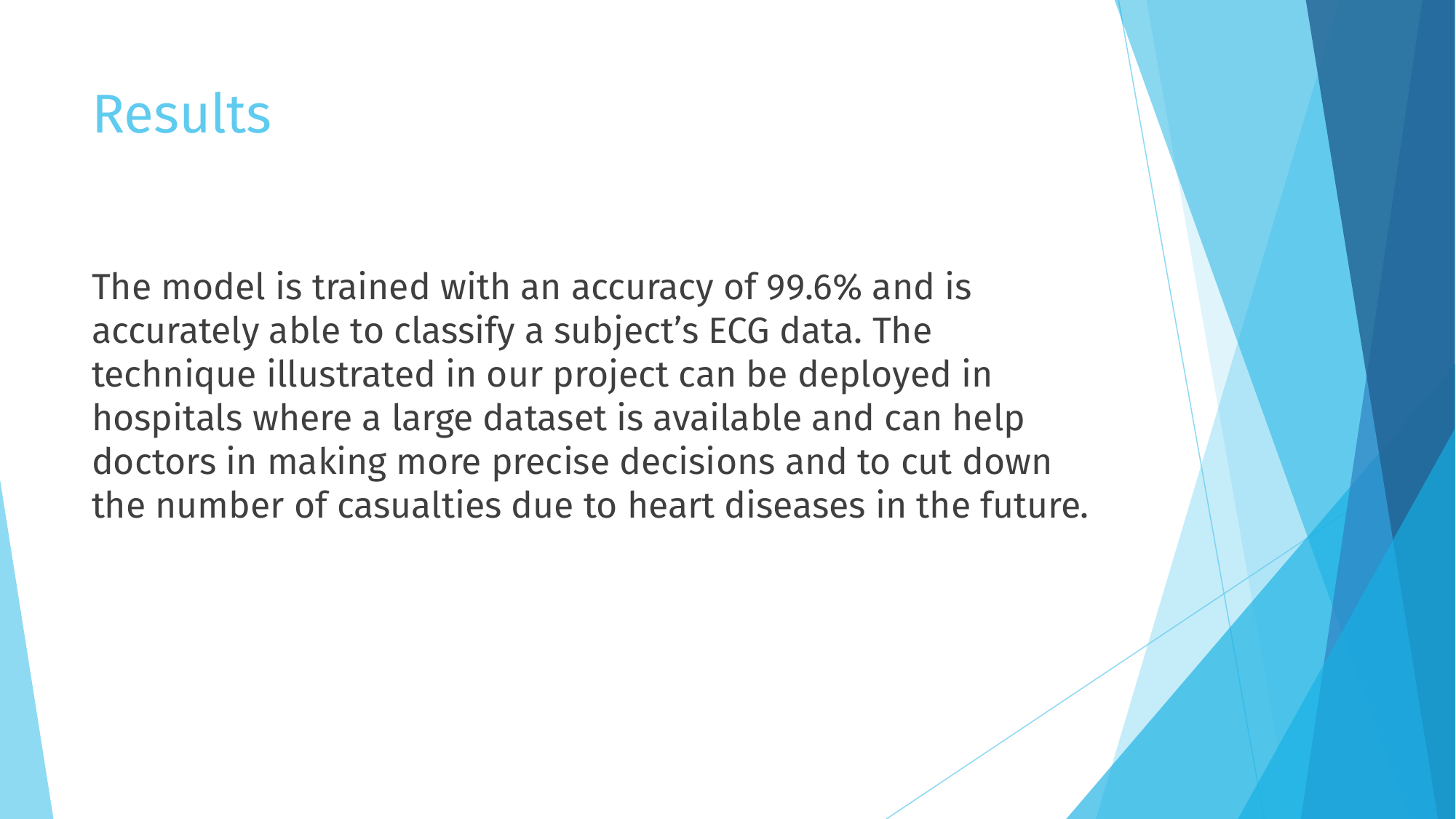

# Results
The model is trained with an accuracy of 99.6% and is accurately able to classify a subject’s ECG data. The technique illustrated in our project can be deployed in hospitals where a large dataset is available and can help doctors in making more precise decisions and to cut down the number of casualties due to heart diseases in the future.